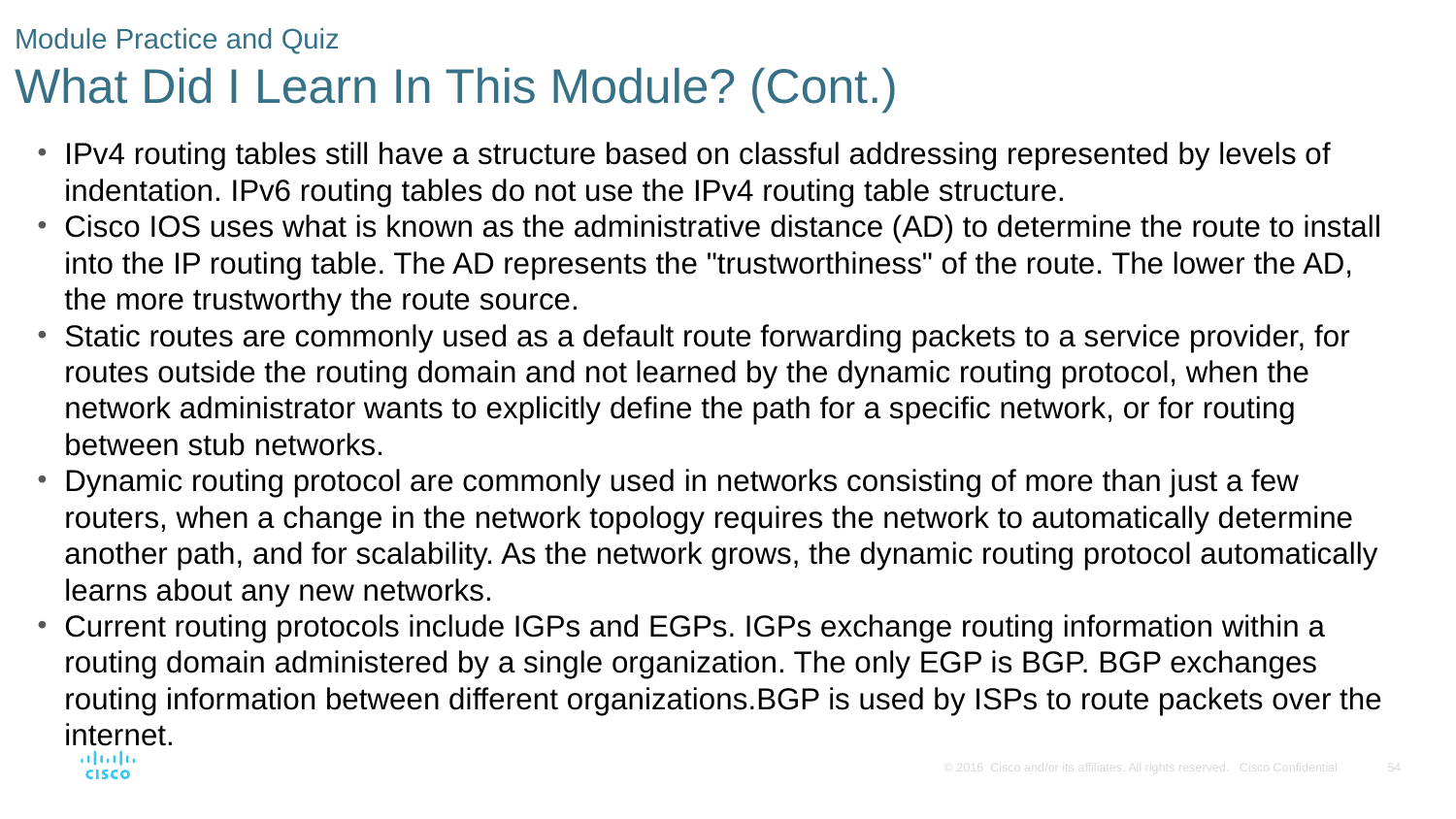

# Module Practice and Quiz What Did I Learn In This Module? (Cont.)
IPv4 routing tables still have a structure based on classful addressing represented by levels of indentation. IPv6 routing tables do not use the IPv4 routing table structure.
Cisco IOS uses what is known as the administrative distance (AD) to determine the route to install into the IP routing table. The AD represents the "trustworthiness" of the route. The lower the AD, the more trustworthy the route source.
Static routes are commonly used as a default route forwarding packets to a service provider, for routes outside the routing domain and not learned by the dynamic routing protocol, when the network administrator wants to explicitly define the path for a specific network, or for routing between stub networks.
Dynamic routing protocol are commonly used in networks consisting of more than just a few routers, when a change in the network topology requires the network to automatically determine another path, and for scalability. As the network grows, the dynamic routing protocol automatically learns about any new networks.
Current routing protocols include IGPs and EGPs. IGPs exchange routing information within a routing domain administered by a single organization. The only EGP is BGP. BGP exchanges routing information between different organizations.BGP is used by ISPs to route packets over the internet.